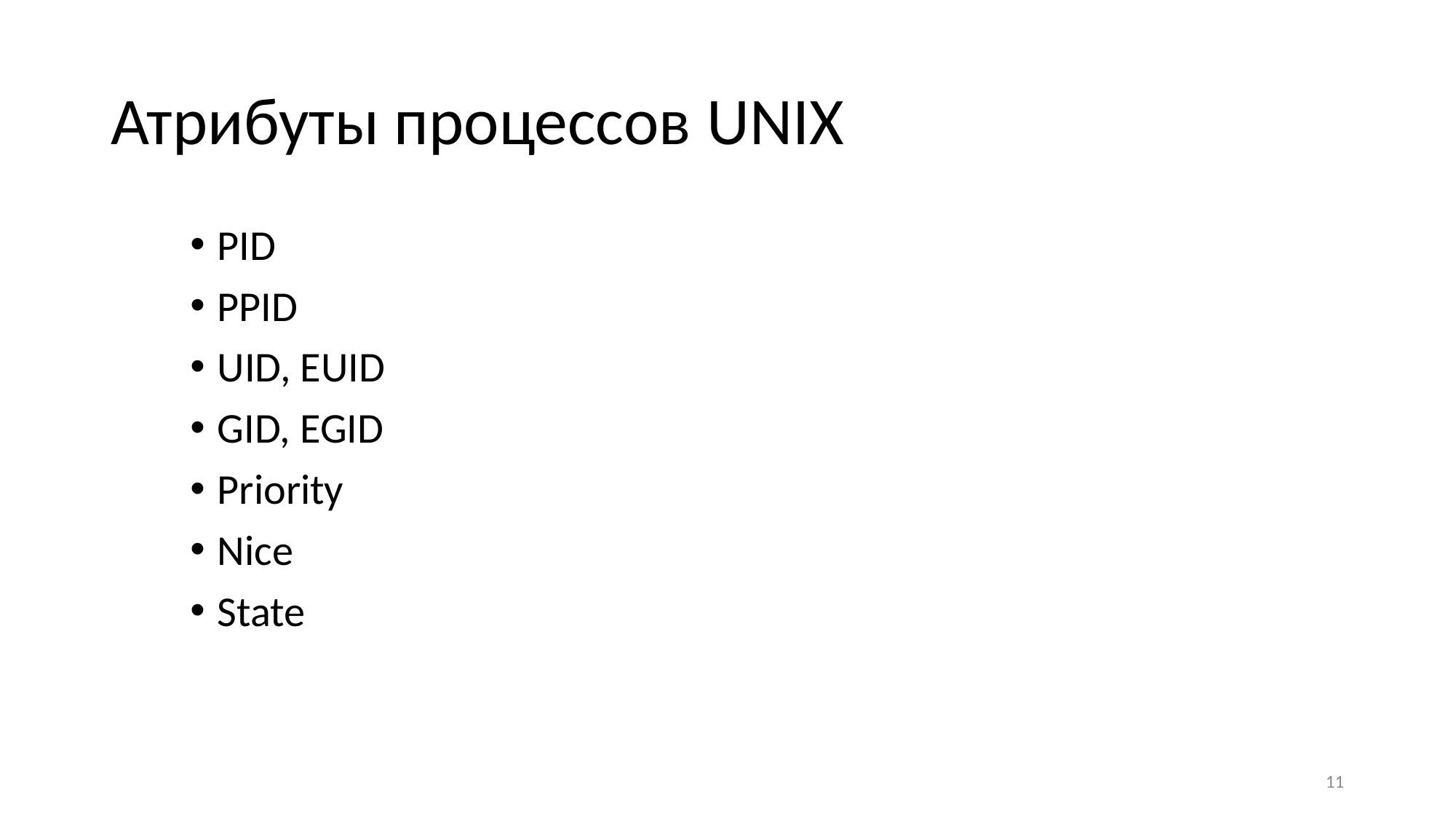

# Атрибуты процессов UNIX
PID
PPID
UID, EUID
GID, EGID
Priority
Nice
State

11